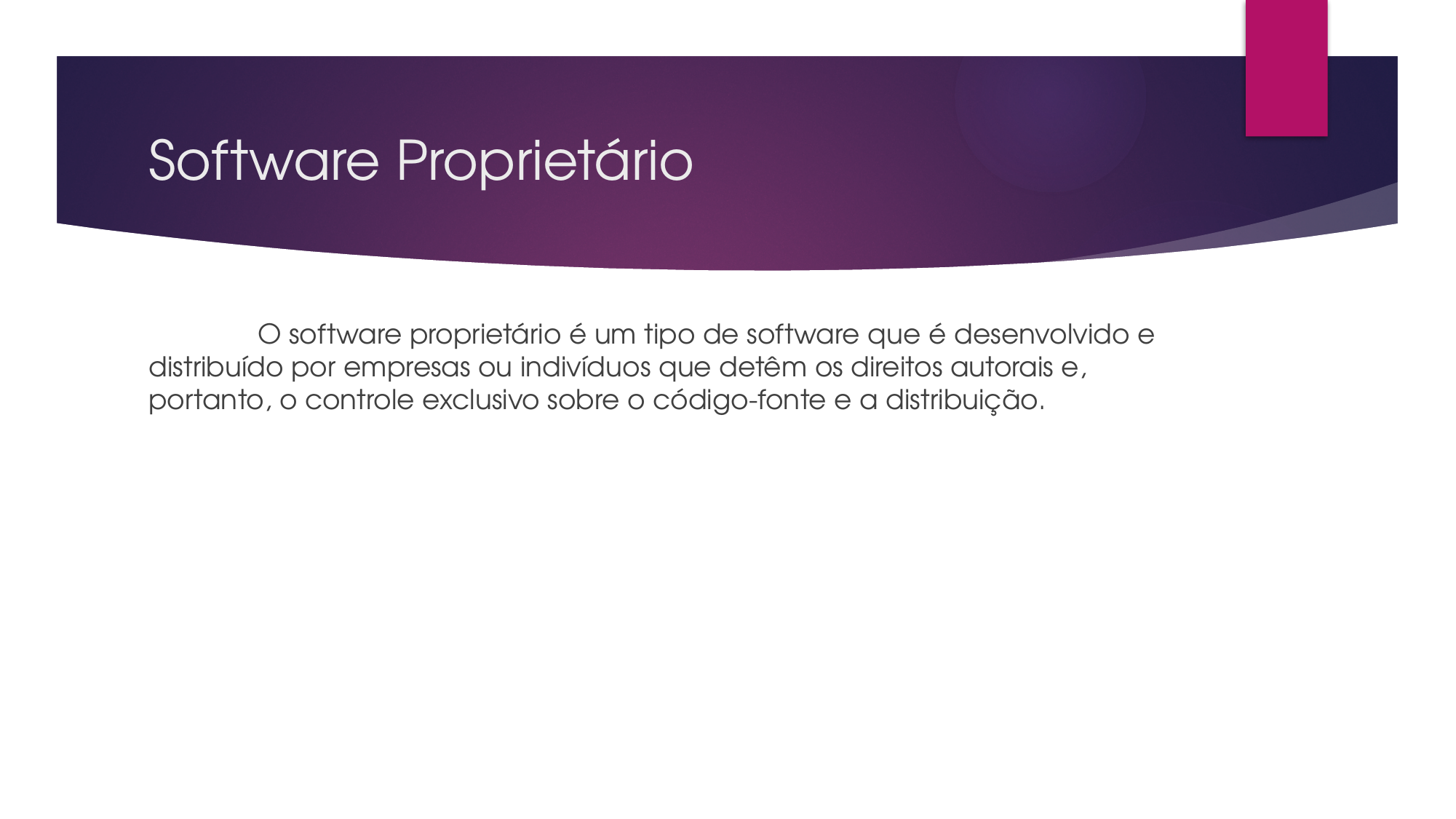

# Software Proprietário
	O software proprietário é um tipo de software que é desenvolvido e distribuído por empresas ou indivíduos que detêm os direitos autorais e, portanto, o controle exclusivo sobre o código-fonte e a distribuição.